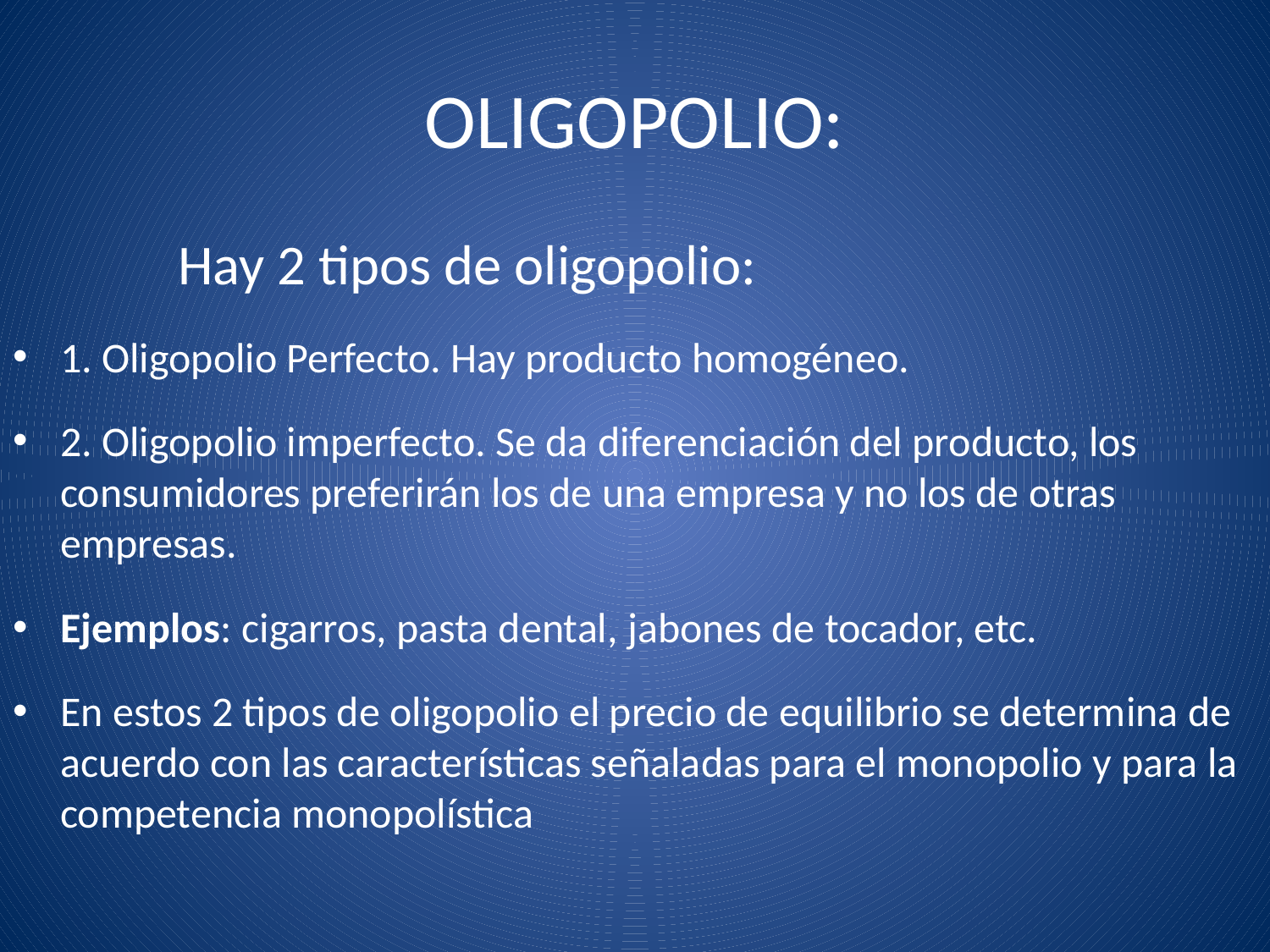

# OLIGOPOLIO:
             Hay 2 tipos de oligopolio:

1. Oligopolio Perfecto. Hay producto homogéneo.

2. Oligopolio imperfecto. Se da diferenciación del producto, los consumidores preferirán los de una empresa y no los de otras empresas.

Ejemplos: cigarros, pasta dental, jabones de tocador, etc.

En estos 2 tipos de oligopolio el precio de equilibrio se determina de acuerdo con las características señaladas para el monopolio y para la competencia monopolística